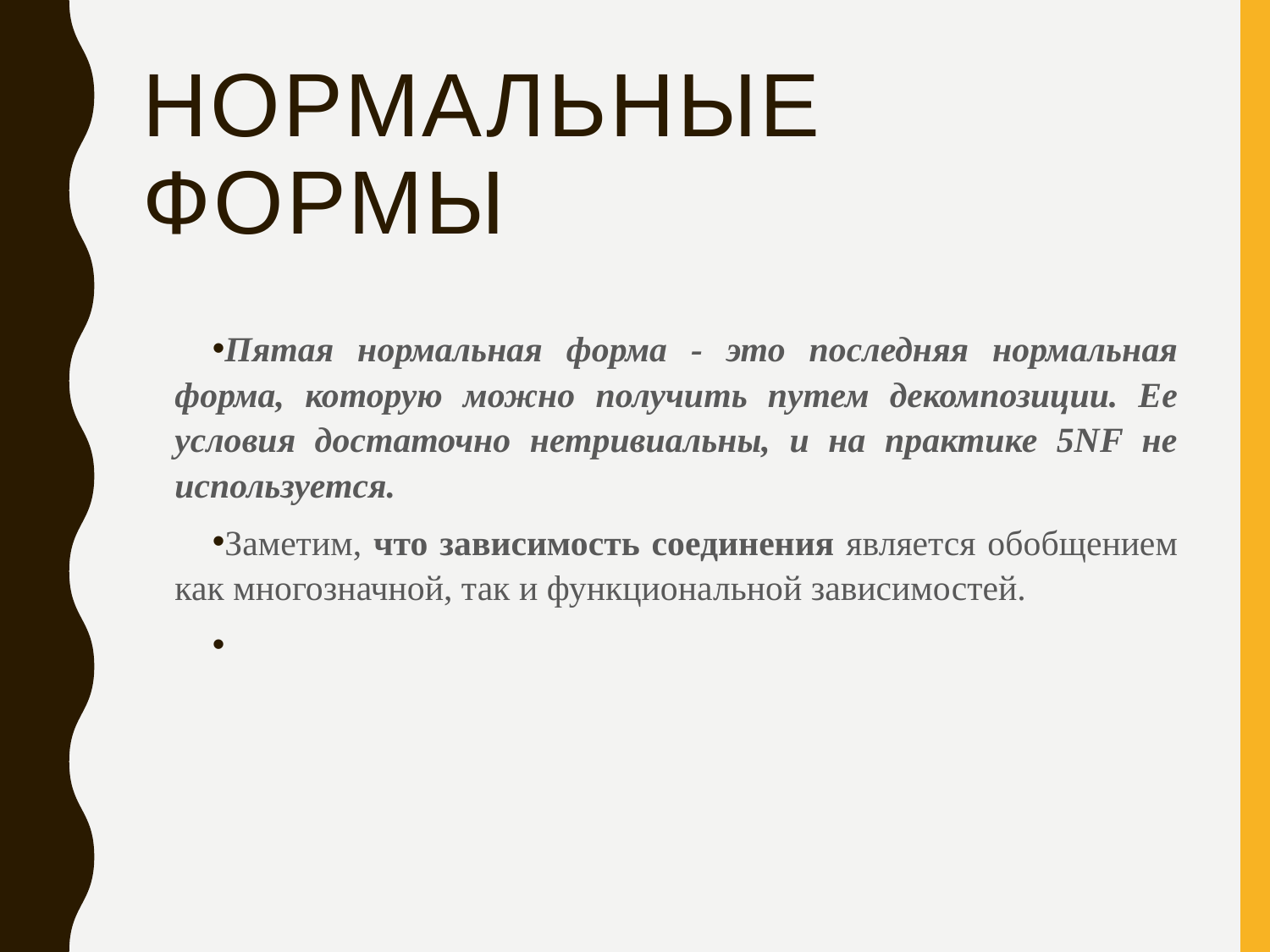

# Нормальные Формы
Пятая нормальная форма - это последняя нормальная форма, которую можно получить путем декомпозиции. Ее условия достаточно нетривиальны, и на практике 5NF не используется.
Заметим, что зависимость соединения является обобщением как многозначной, так и функциональной зависимостей.